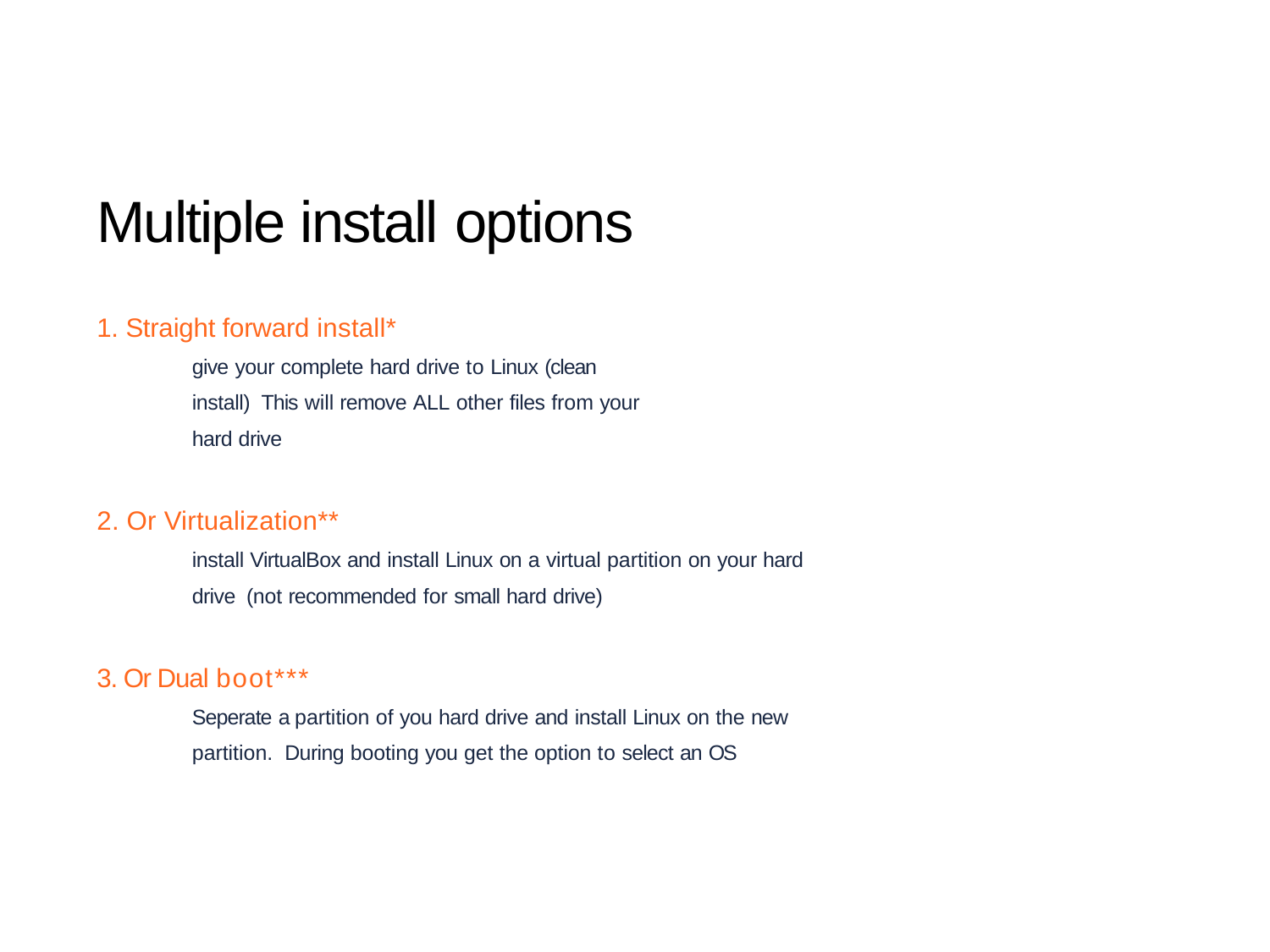

# Multiple install options
1. Straight forward install*
give your complete hard drive to Linux (clean install)  This will remove ALL other files from your hard drive

2. Or Virtualization**
install VirtualBox and install Linux on a virtual partition on your hard drive  (not recommended for small hard drive)

3. Or Dual boot***
Seperate a partition of you hard drive and install Linux on the new partition.  During booting you get the option to select an OS